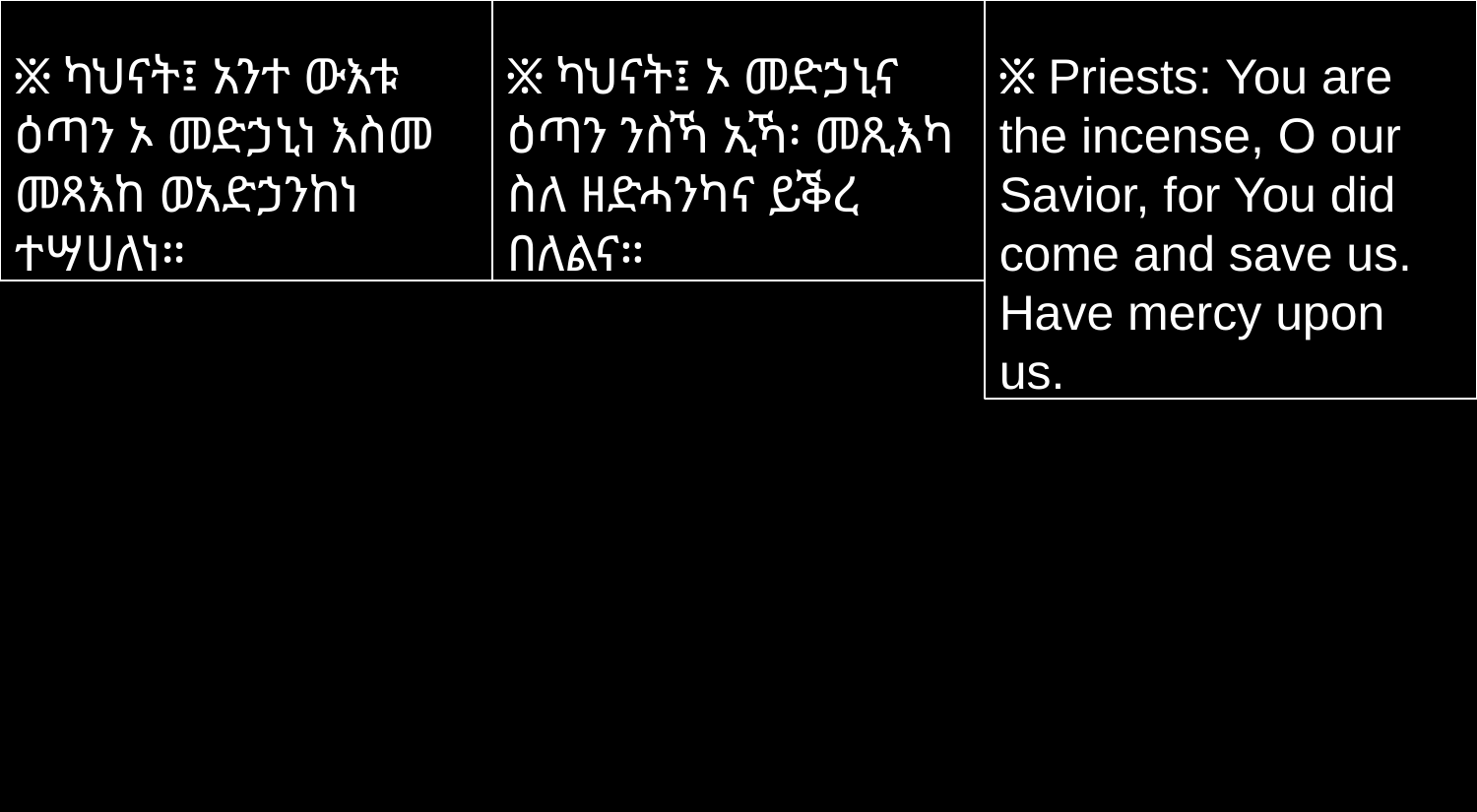

፠ ካህናት፤ አንተ ውእቱ ዕጣን ኦ መድኃኒነ እስመ መጻእከ ወአድኃንከነ ተሣሀለነ።

፠ ካህናት፤ ኦ መድኃኒና ዕጣን ንስኻ ኢኻ፡ መጺእካ ስለ ዘድሓንካና ይቕረ በለልና።

፠ Priests: You are the incense, O our Savior, for You did come and save us. Have mercy upon us.